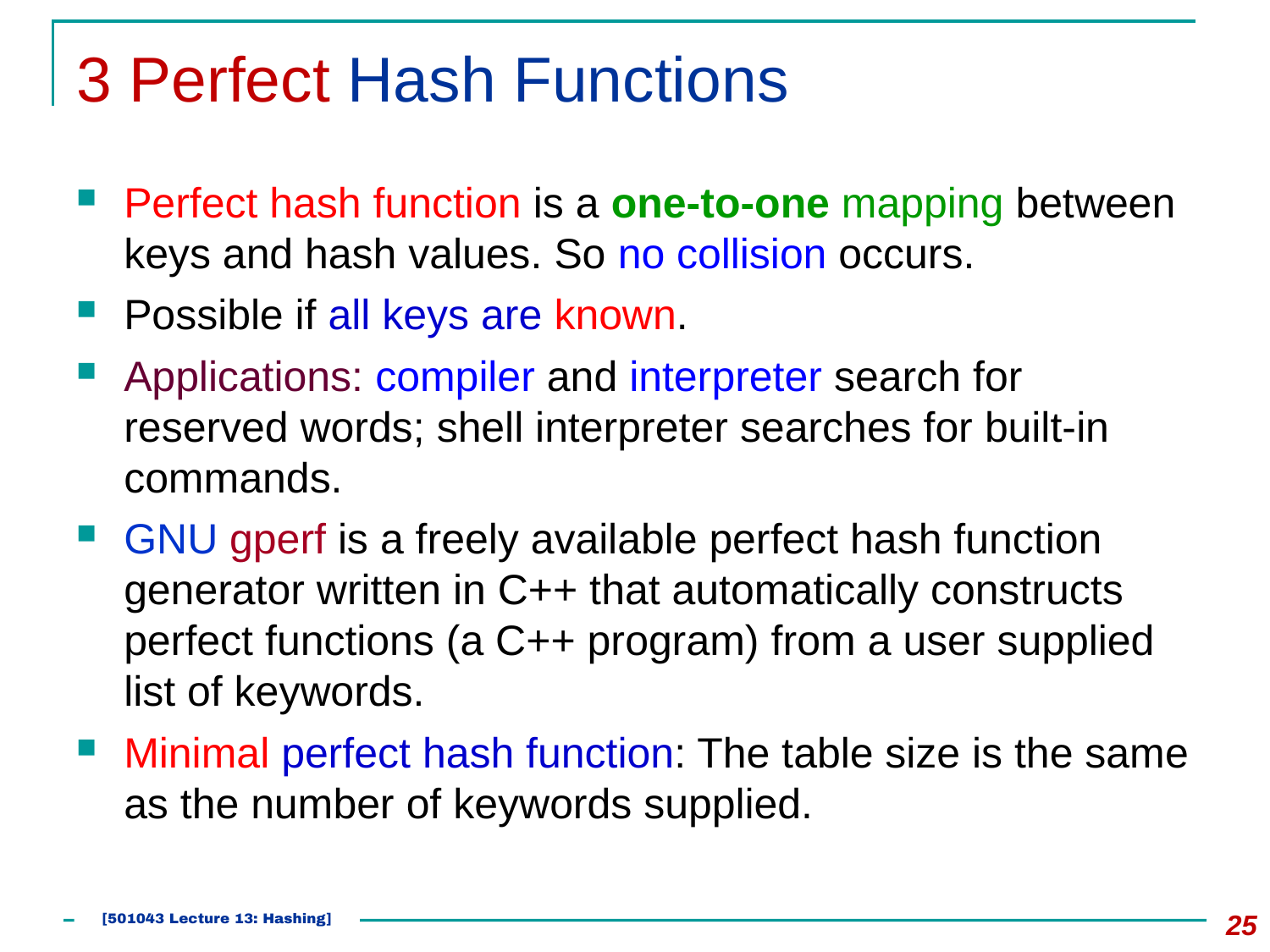

# 3 Perfect Hash Functions
Perfect hash function is a one-to-one mapping between keys and hash values. So no collision occurs.
Possible if all keys are known.
Applications: compiler and interpreter search for reserved words; shell interpreter searches for built-in commands.
GNU gperf is a freely available perfect hash function generator written in C++ that automatically constructs perfect functions (a C++ program) from a user supplied list of keywords.
Minimal perfect hash function: The table size is the same as the number of keywords supplied.
25
[501043 Lecture 13: Hashing]